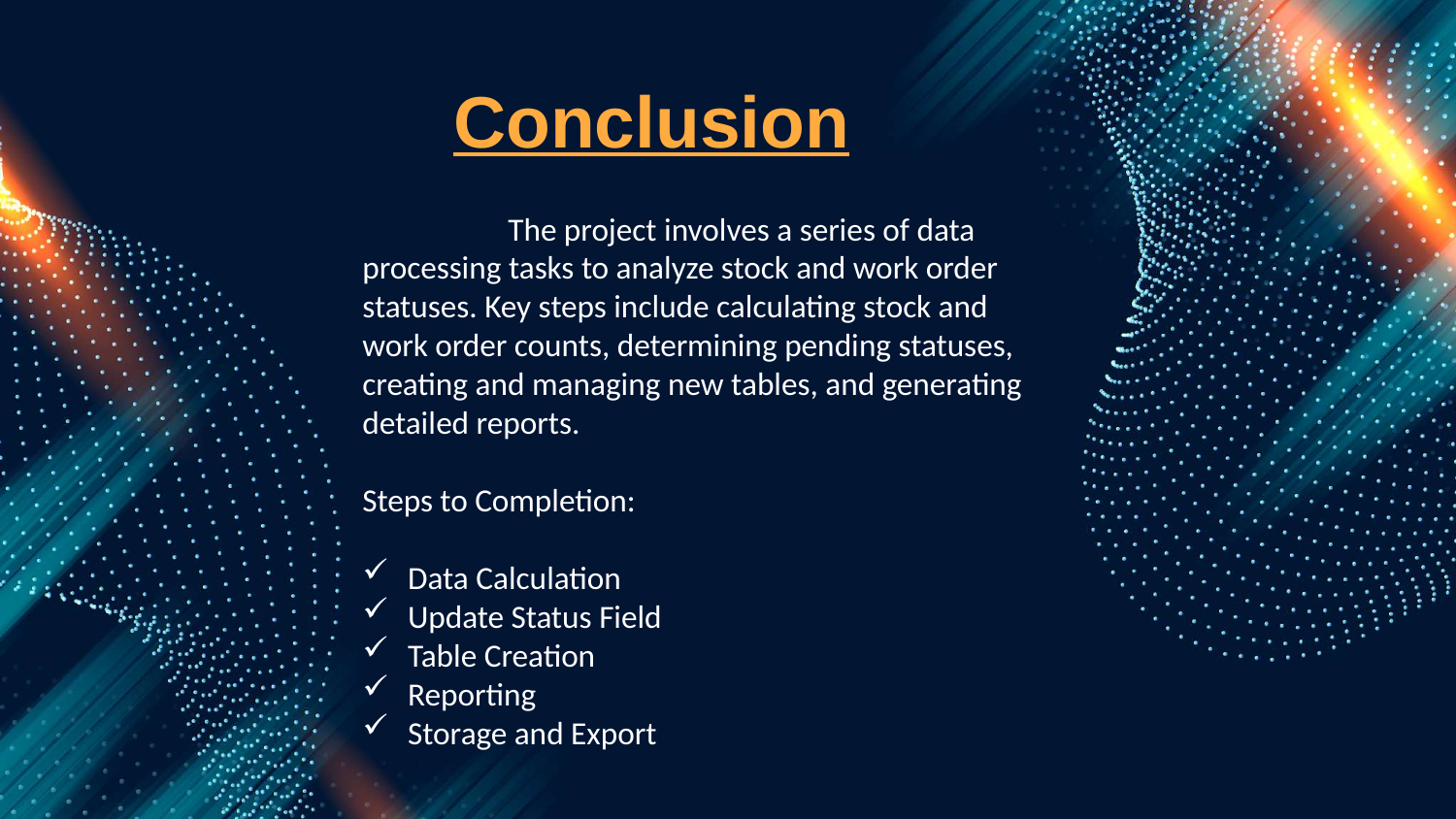

# Conclusion
	The project involves a series of data processing tasks to analyze stock and work order statuses. Key steps include calculating stock and work order counts, determining pending statuses, creating and managing new tables, and generating detailed reports.

Steps to Completion:

Data Calculation
Update Status Field
Table Creation
Reporting
Storage and Export